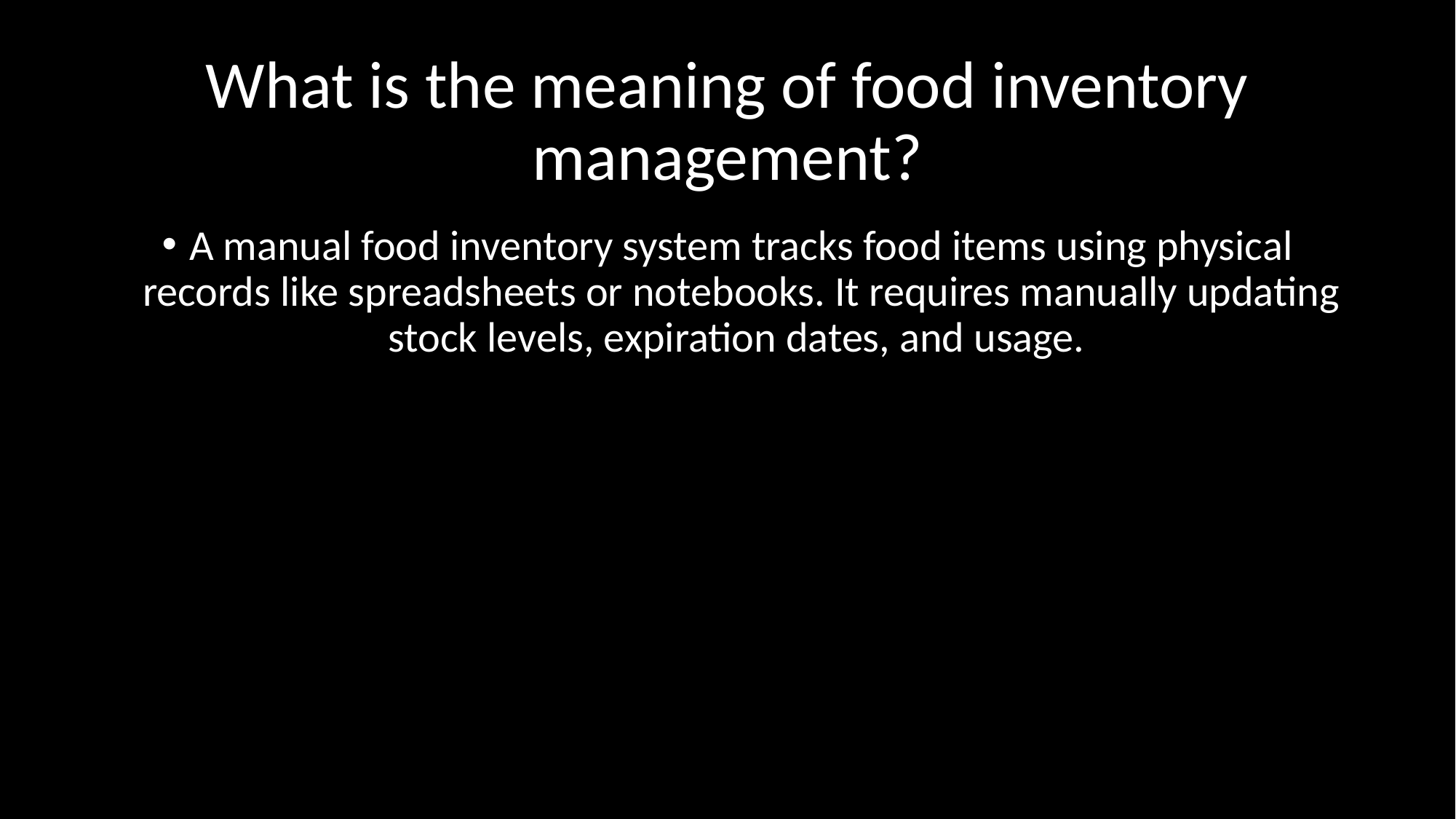

# What is the meaning of food inventory management?
A manual food inventory system tracks food items using physical records like spreadsheets or notebooks. It requires manually updating stock levels, expiration dates, and usage.